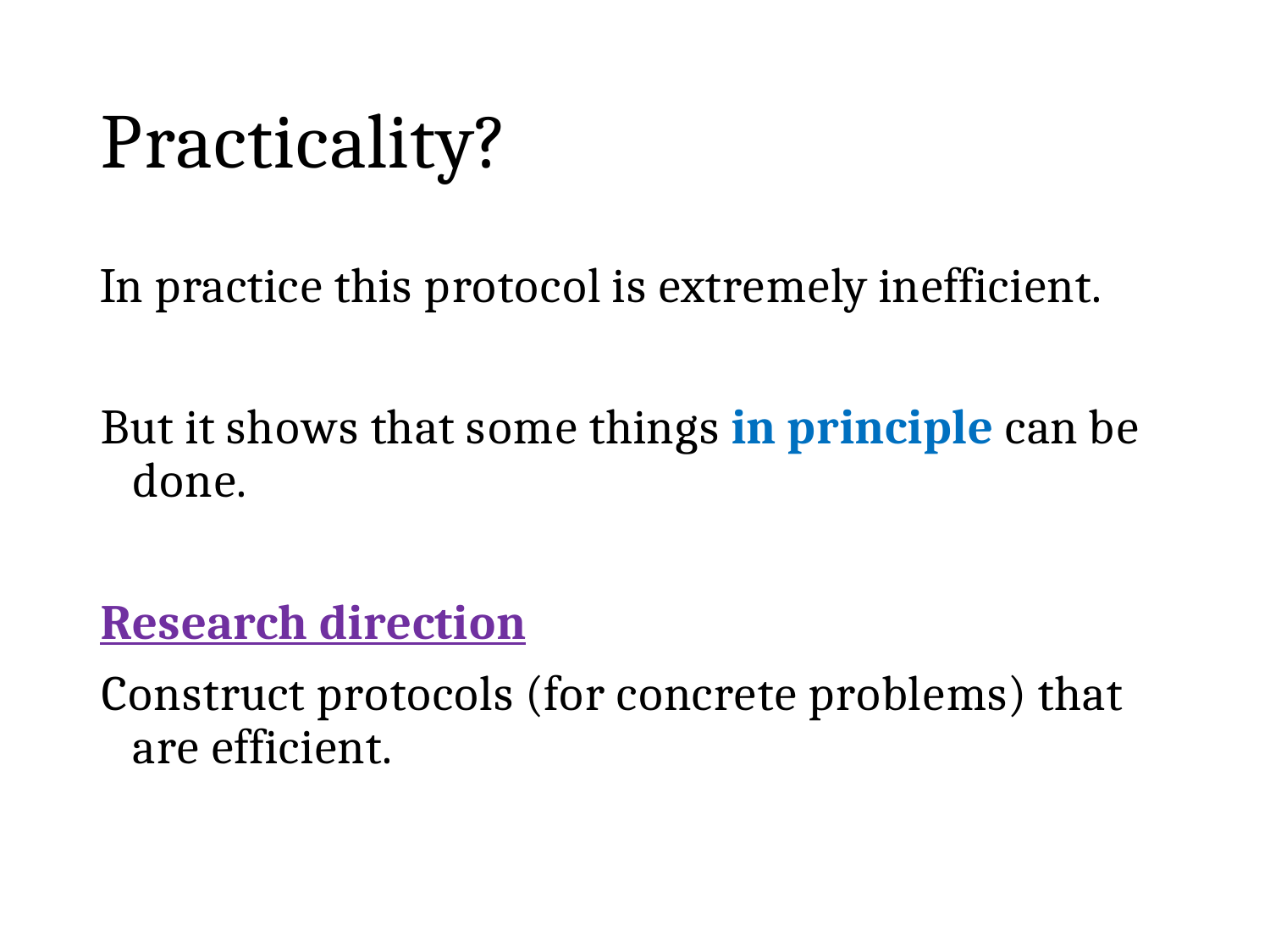

# Practicality?
In practice this protocol is extremely inefficient.

But it shows that some things in principle can be done.

Research direction
Construct protocols (for concrete problems) that are efficient.